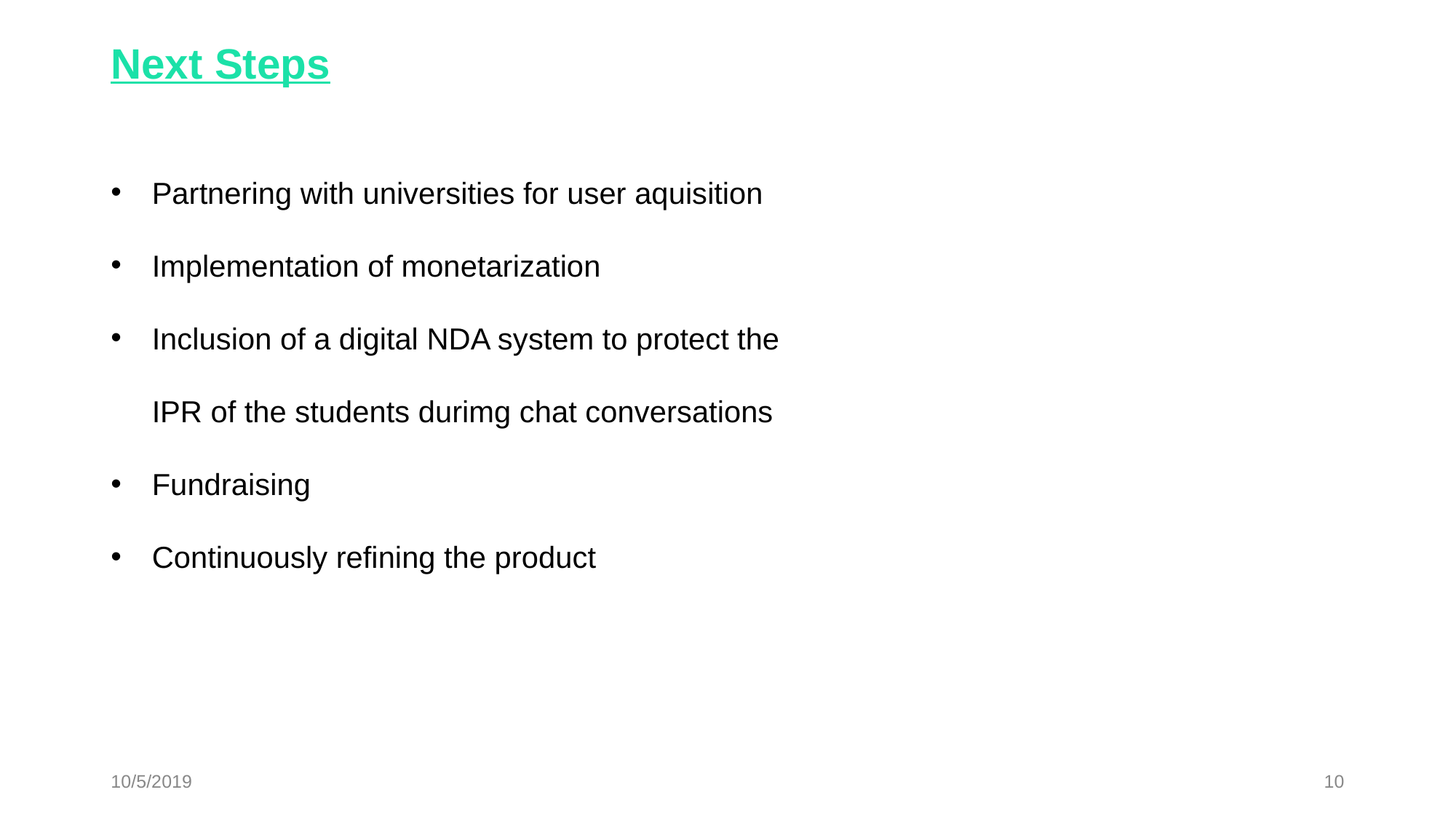

Next Steps
Partnering with universities for user aquisition
Implementation of monetarization
Inclusion of a digital NDA system to protect the IPR of the students durimg chat conversations
Fundraising
Continuously refining the product

10/5/2019
10